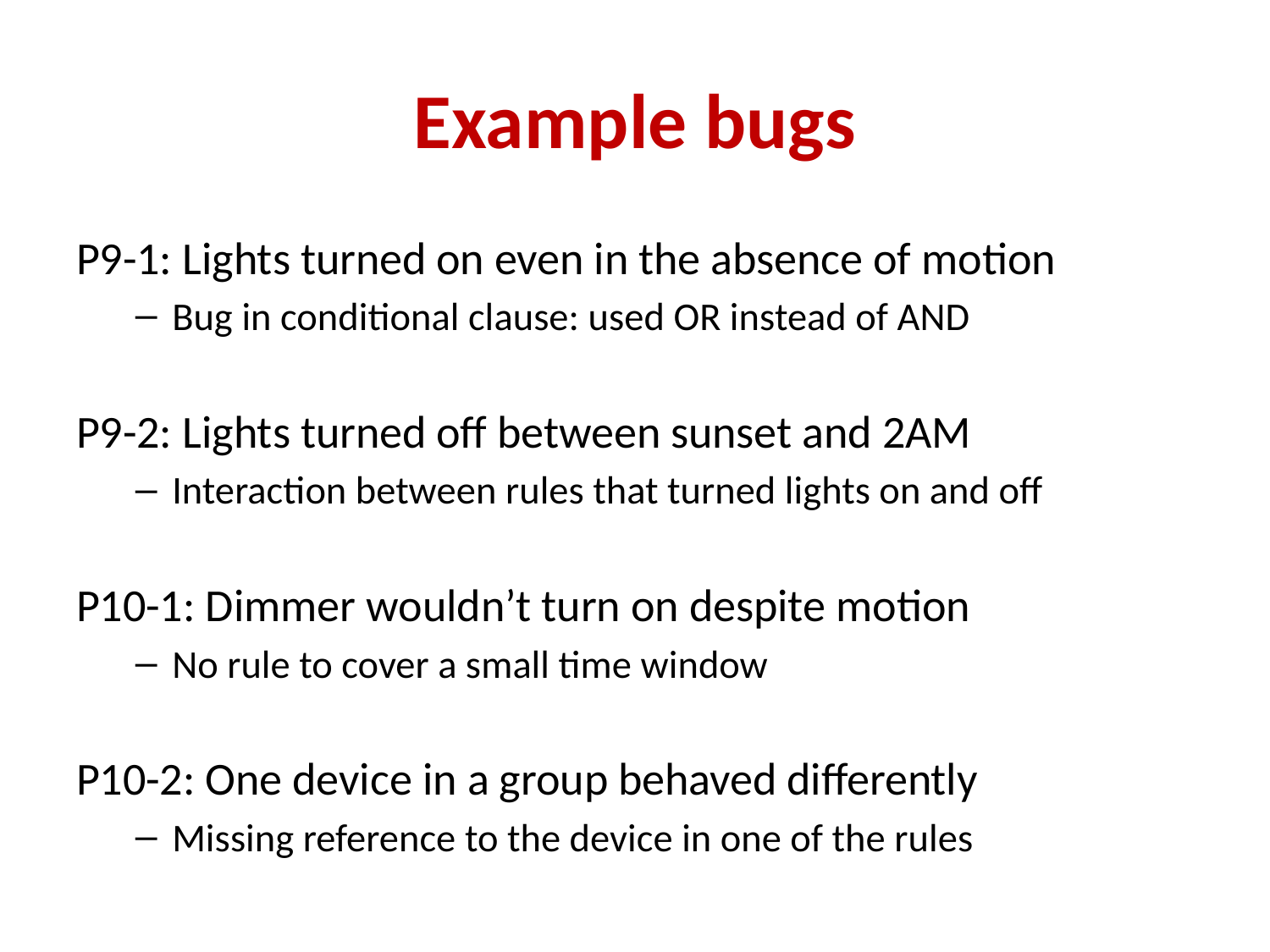

# Example bugs
P9-1: Lights turned on even in the absence of motion
Bug in conditional clause: used OR instead of AND

P9-2: Lights turned off between sunset and 2AM
Interaction between rules that turned lights on and off

P10-1: Dimmer wouldn’t turn on despite motion
No rule to cover a small time window

P10-2: One device in a group behaved differently
Missing reference to the device in one of the rules